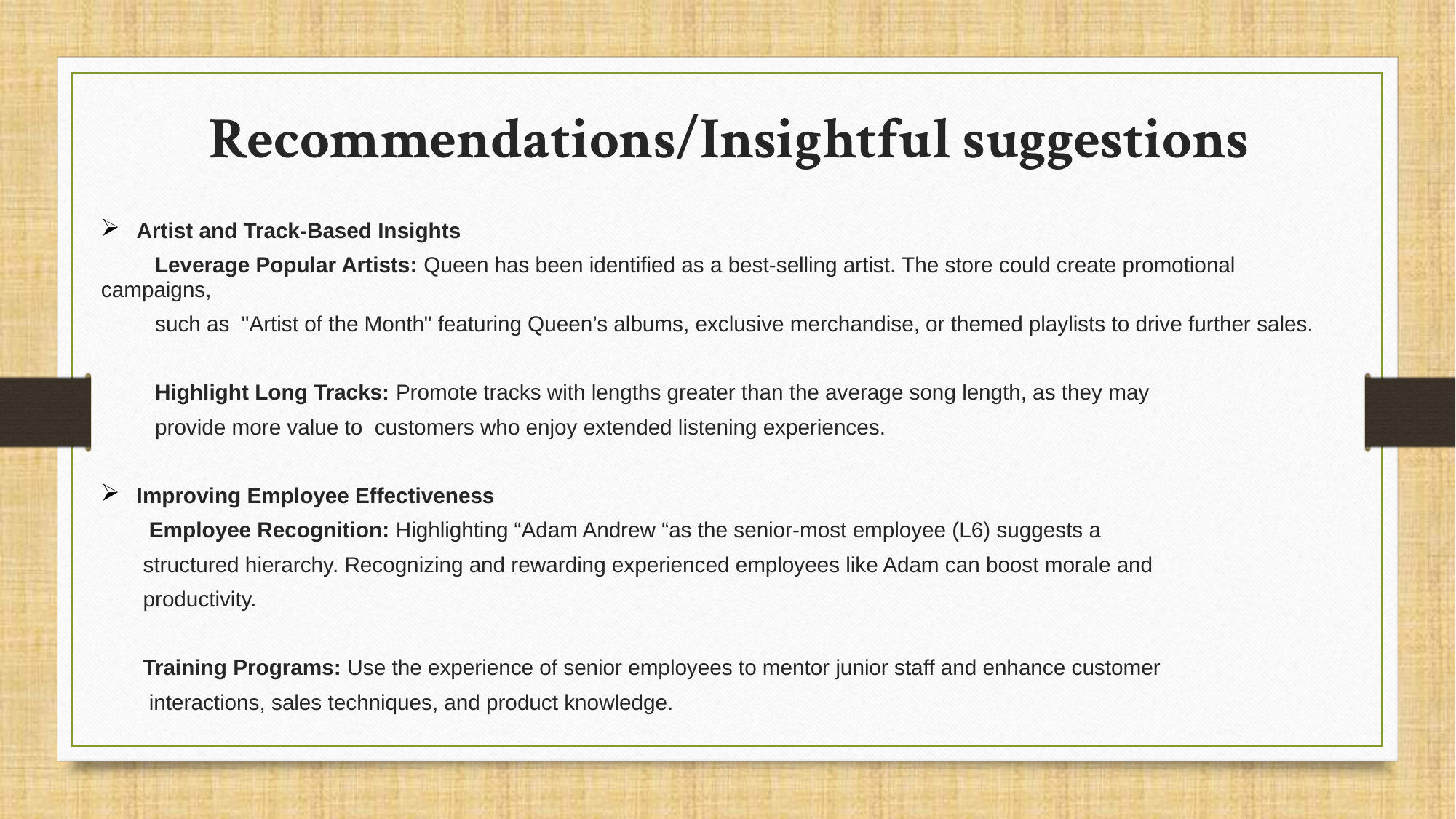

Recommendations/Insightful suggestions

Artist and Track-Based Insights
         Leverage Popular Artists: Queen has been identified as a best-selling artist. The store could create promotional campaigns,
         such as  "Artist of the Month" featuring Queen’s albums, exclusive merchandise, or themed playlists to drive further sales.

         Highlight Long Tracks: Promote tracks with lengths greater than the average song length, as they may
         provide more value to  customers who enjoy extended listening experiences.

Improving Employee Effectiveness
        Employee Recognition: Highlighting “Adam Andrew “as the senior-most employee (L6) suggests a
       structured hierarchy. Recognizing and rewarding experienced employees like Adam can boost morale and
       productivity.

       Training Programs: Use the experience of senior employees to mentor junior staff and enhance customer
        interactions, sales techniques, and product knowledge.